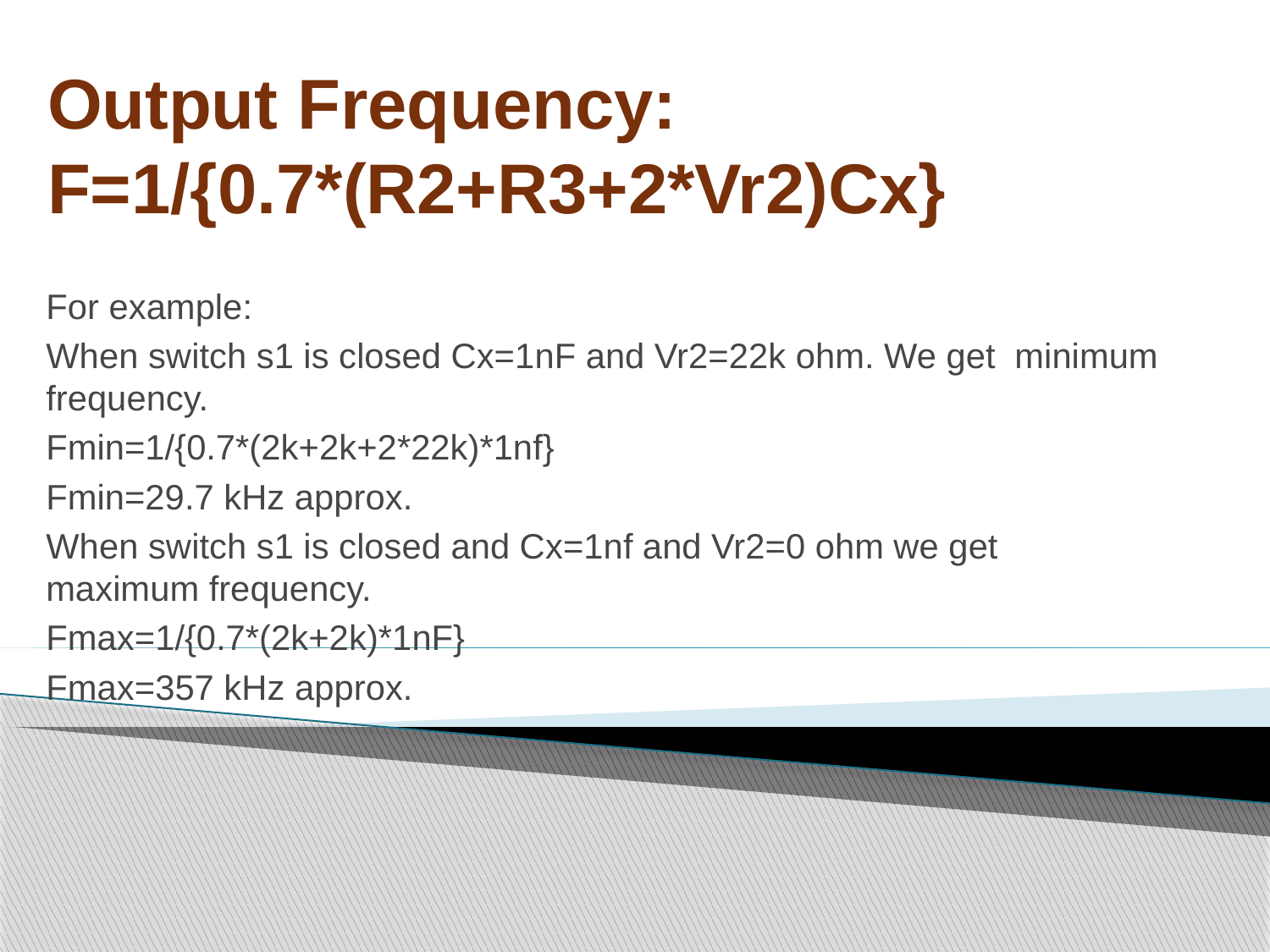

# Output Frequency: F=1/{0.7*(R2+R3+2*Vr2)Cx}
For example:
When switch s1 is closed Cx=1nF and Vr2=22k ohm. We get  minimum frequency.
Fmin=1/{0.7*(2k+2k+2*22k)*1nf}
Fmin=29.7 kHz approx.
When switch s1 is closed and Cx=1nf and Vr2=0 ohm we get maximum frequency.
Fmax=1/{0.7*(2k+2k)*1nF}
Fmax=357 kHz approx.